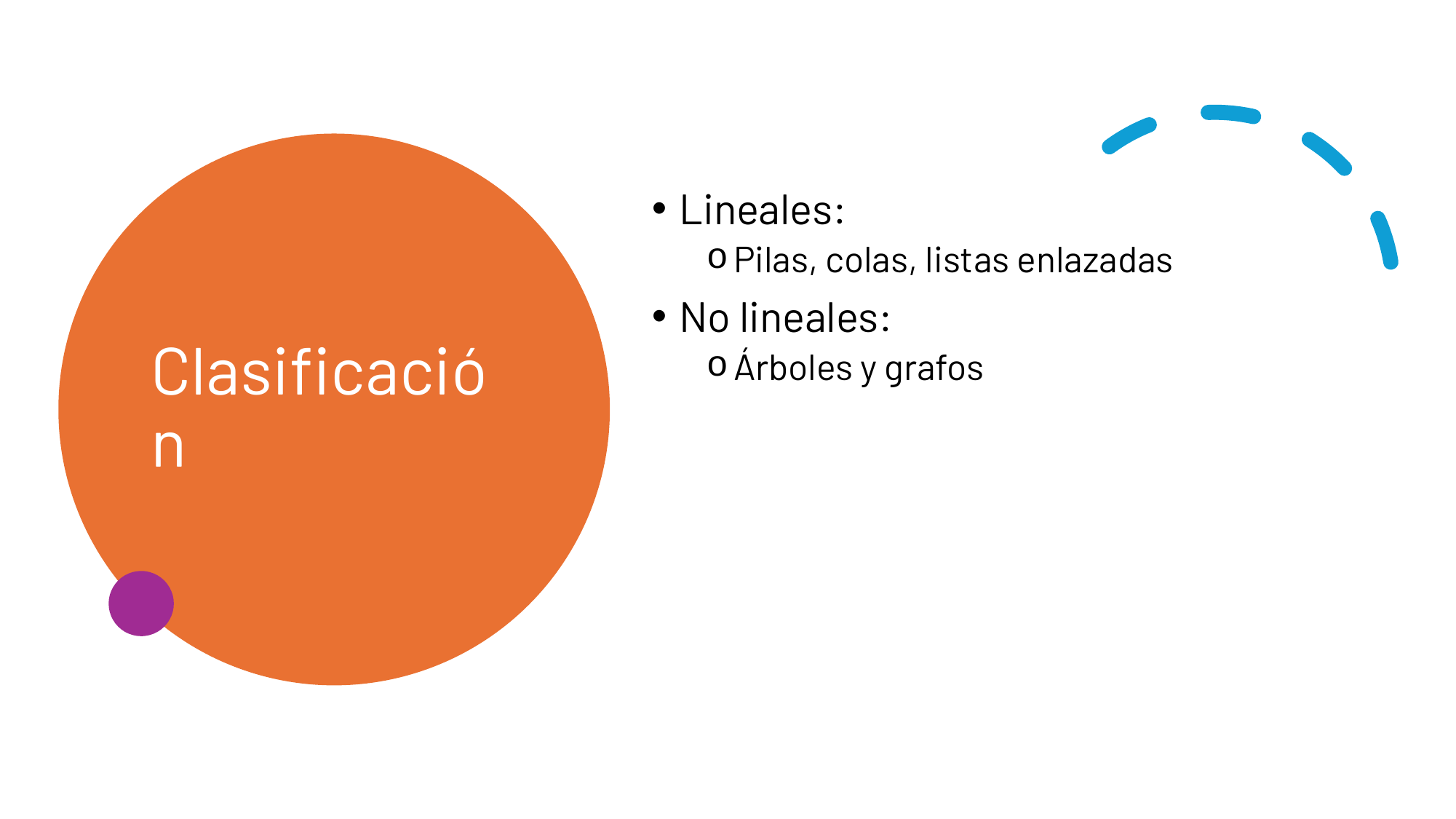

# Clasificación
Lineales:
Pilas, colas, listas enlazadas
No lineales:
Árboles y grafos